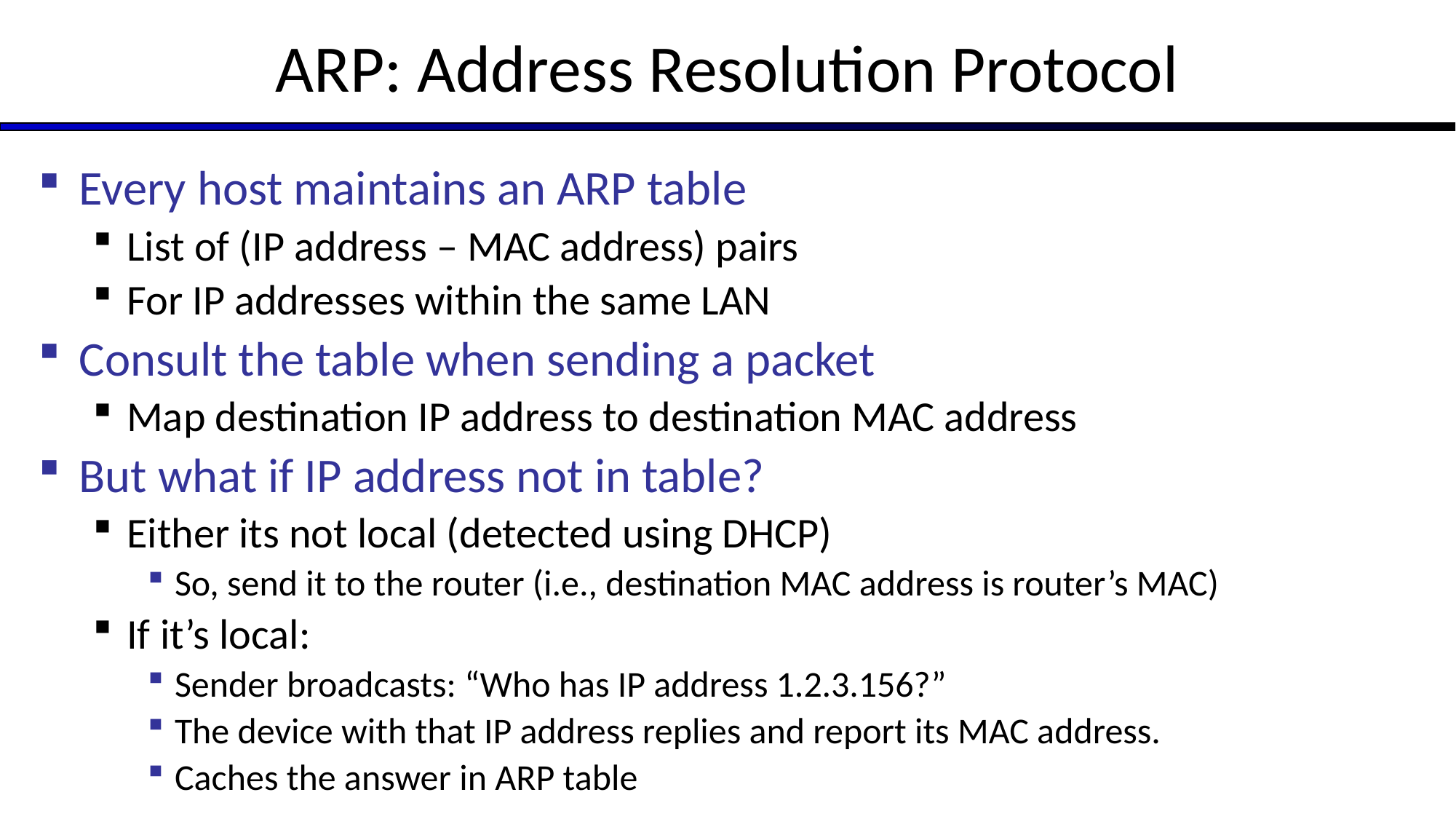

# ARP: Address Resolution Protocol
Every host maintains an ARP table
List of (IP address – MAC address) pairs
For IP addresses within the same LAN
Consult the table when sending a packet
Map destination IP address to destination MAC address
But what if IP address not in table?
Either its not local (detected using DHCP)
So, send it to the router (i.e., destination MAC address is router’s MAC)
If it’s local:
Sender broadcasts: “Who has IP address 1.2.3.156?”
The device with that IP address replies and report its MAC address.
Caches the answer in ARP table